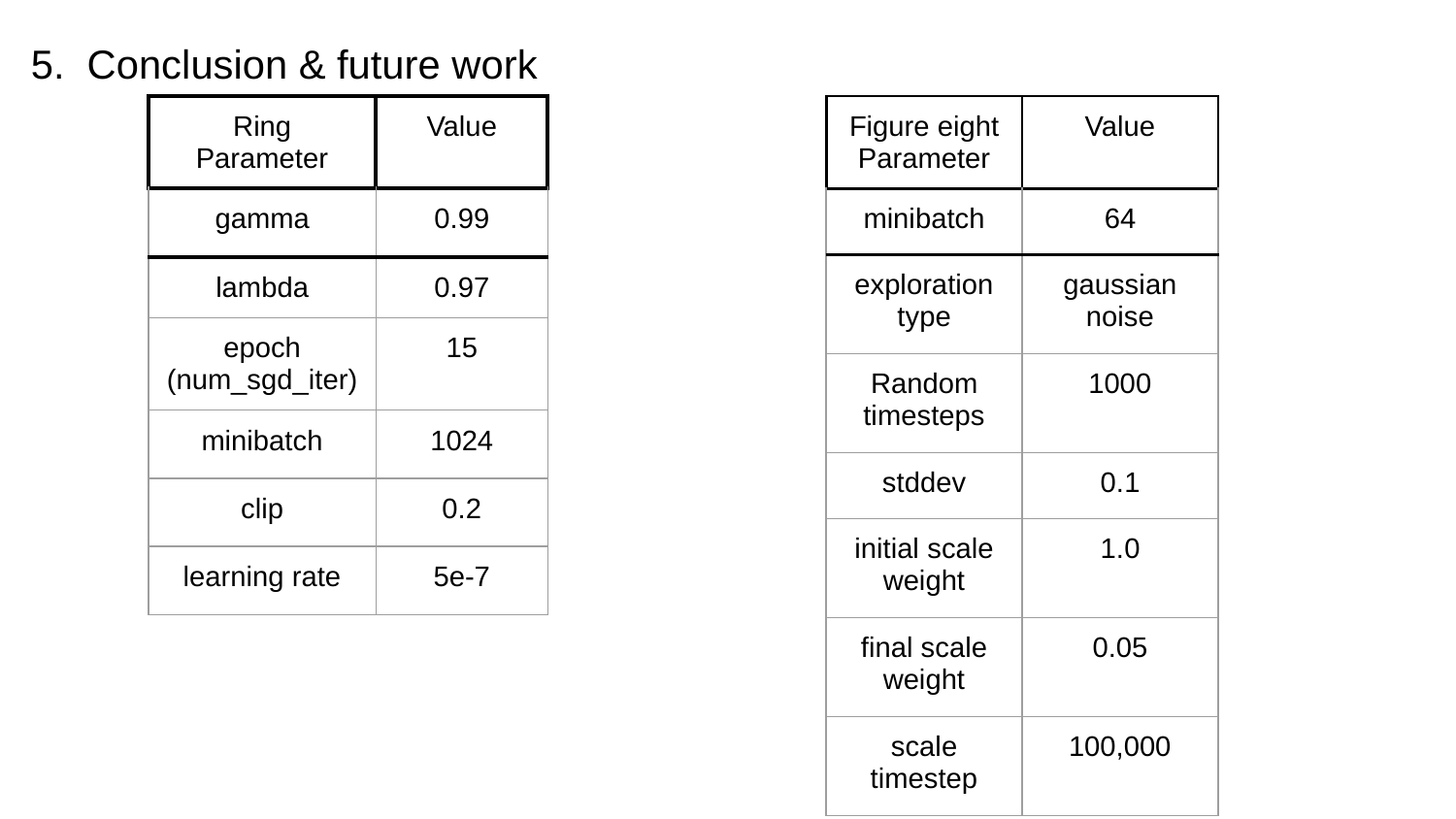

5.  Conclusion & future work
| Ring Parameter | Value |
| --- | --- |
| gamma | 0.99 |
| lambda | 0.97 |
| epoch (num\_sgd\_iter) | 15 |
| minibatch | 1024 |
| clip | 0.2 |
| learning rate | 5e-7 |
| Figure eight Parameter | Value |
| --- | --- |
| minibatch | 64 |
| exploration type | gaussian noise |
| Random timesteps | 1000 |
| stddev | 0.1 |
| initial scale weight | 1.0 |
| final scale weight | 0.05 |
| scale timestep | 100,000 |